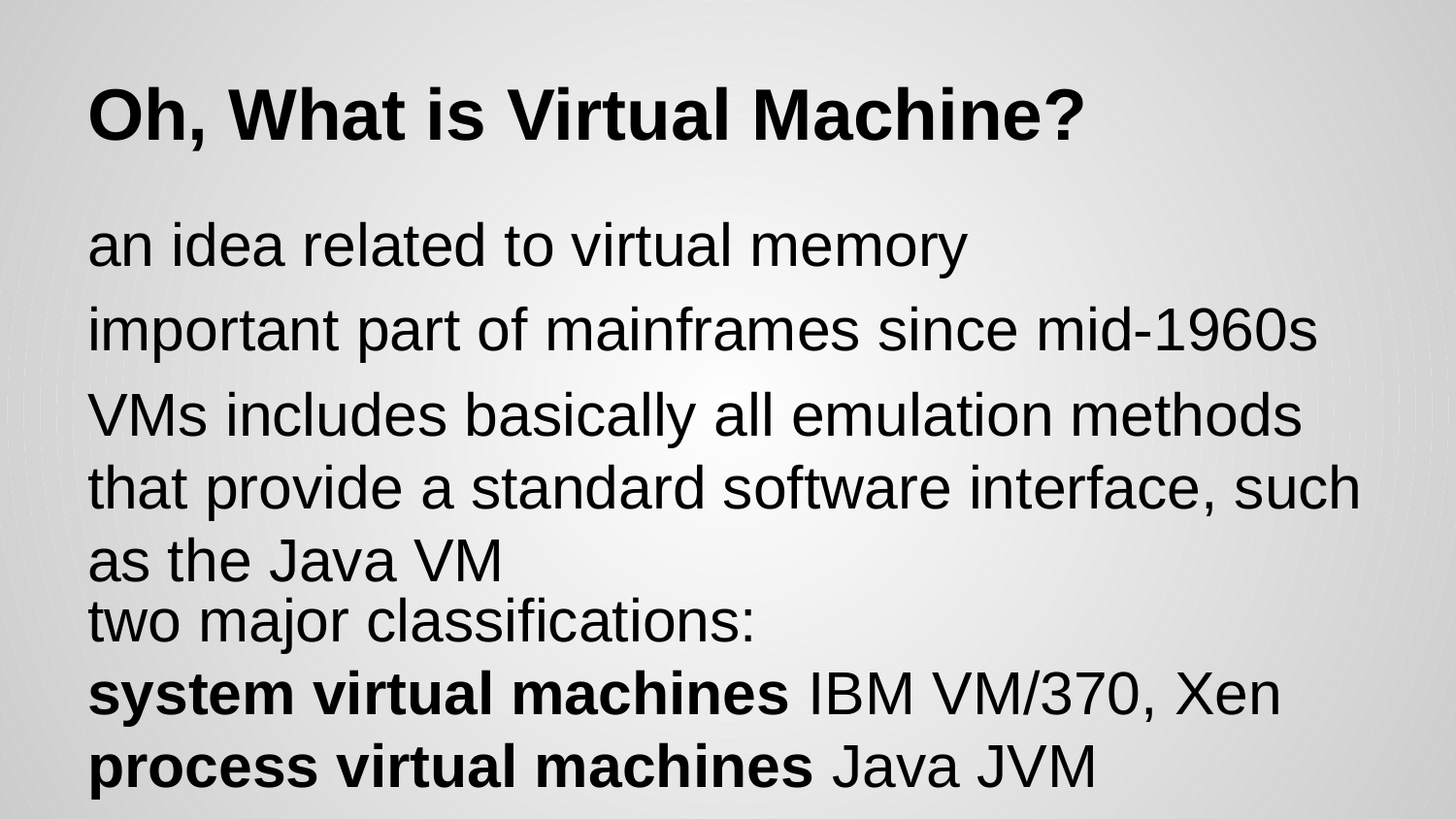

# Oh, What is Virtual Machine?
an idea related to virtual memory
important part of mainframes since mid-1960s
VMs includes basically all emulation methods that provide a standard software interface, such as the Java VM
two major classifications:
system virtual machines IBM VM/370, Xen
process virtual machines Java JVM